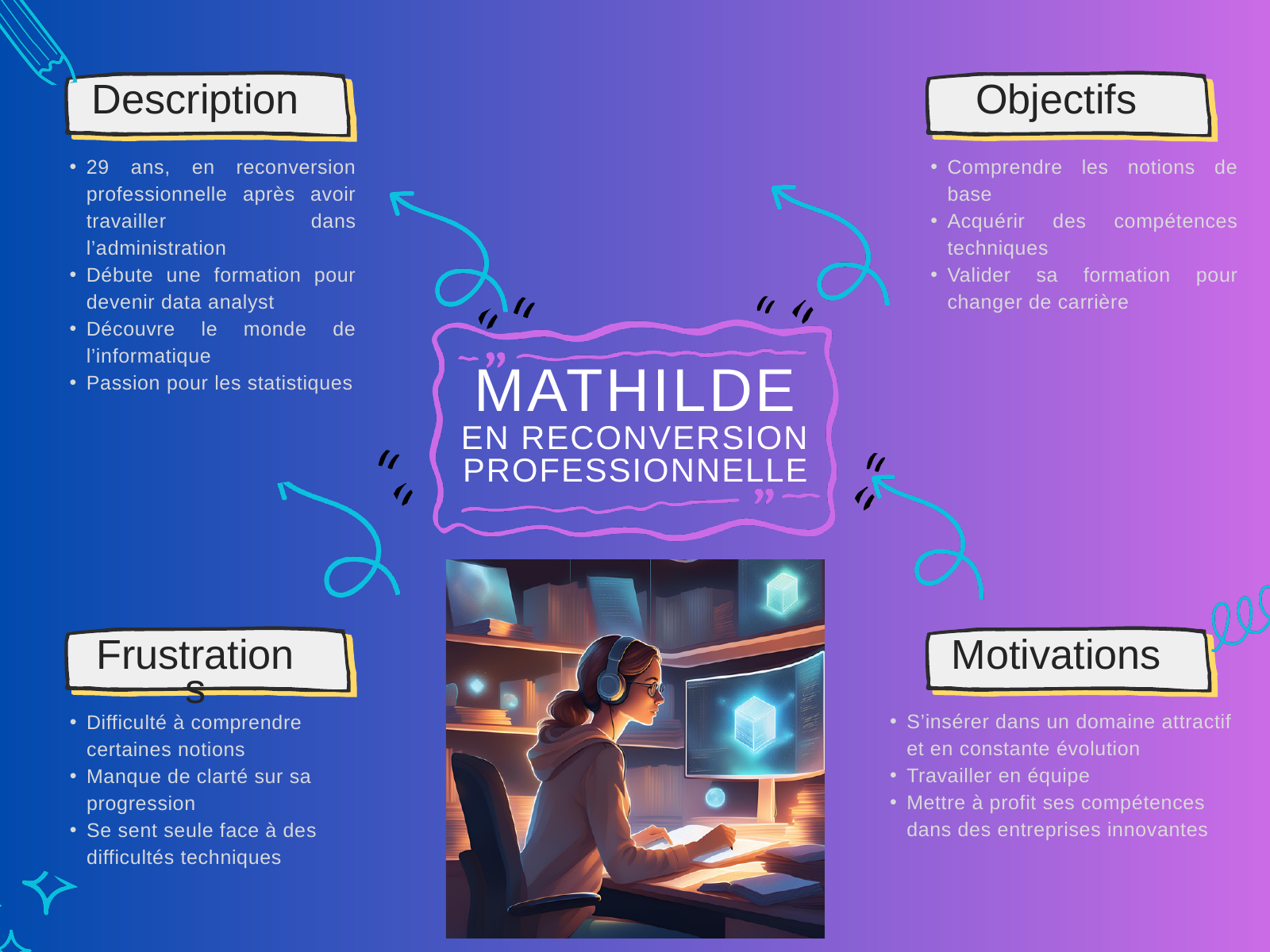

Description
Objectifs
29 ans, en reconversion professionnelle après avoir travailler dans l’administration
Débute une formation pour devenir data analyst
Découvre le monde de l’informatique
Passion pour les statistiques
Comprendre les notions de base
Acquérir des compétences techniques
Valider sa formation pour changer de carrière

MATHILDE
EN RECONVERSION PROFESSIONNELLE

Frustrations
Motivations

S’insérer dans un domaine attractif et en constante évolution
Travailler en équipe
Mettre à profit ses compétences dans des entreprises innovantes
Difficulté à comprendre certaines notions
Manque de clarté sur sa progression
Se sent seule face à des difficultés techniques